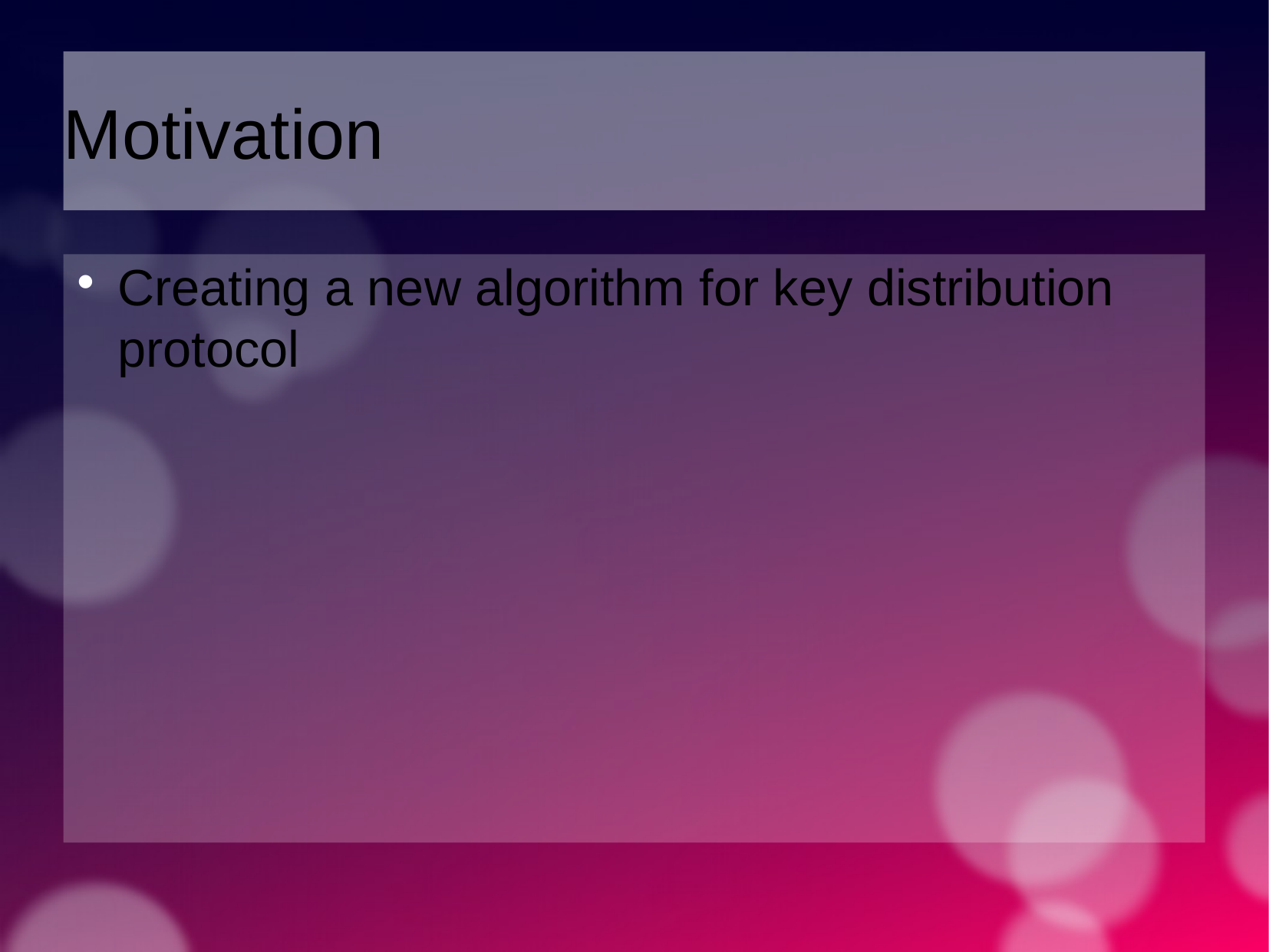

Motivation
Creating a new algorithm for key distribution protocol